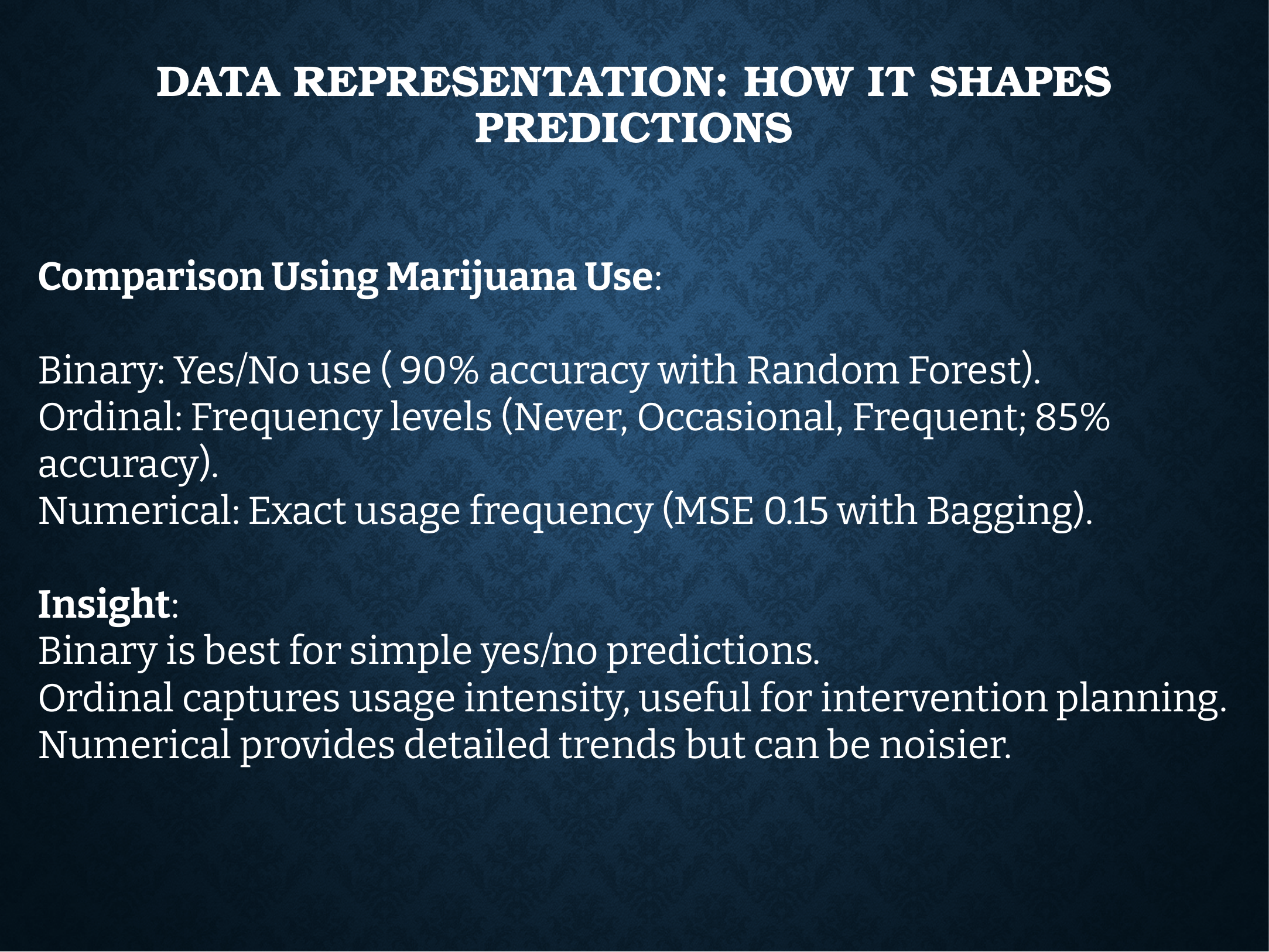

# Data Representation: How It Shapes Predictions
Comparison Using Marijuana Use:

Binary: Yes/No use ( 90% accuracy with Random Forest).
Ordinal: Frequency levels (Never, Occasional, Frequent; 85% accuracy).
Numerical: Exact usage frequency (MSE 0.15 with Bagging).

Insight:
Binary is best for simple yes/no predictions.
Ordinal captures usage intensity, useful for intervention planning.
Numerical provides detailed trends but can be noisier.